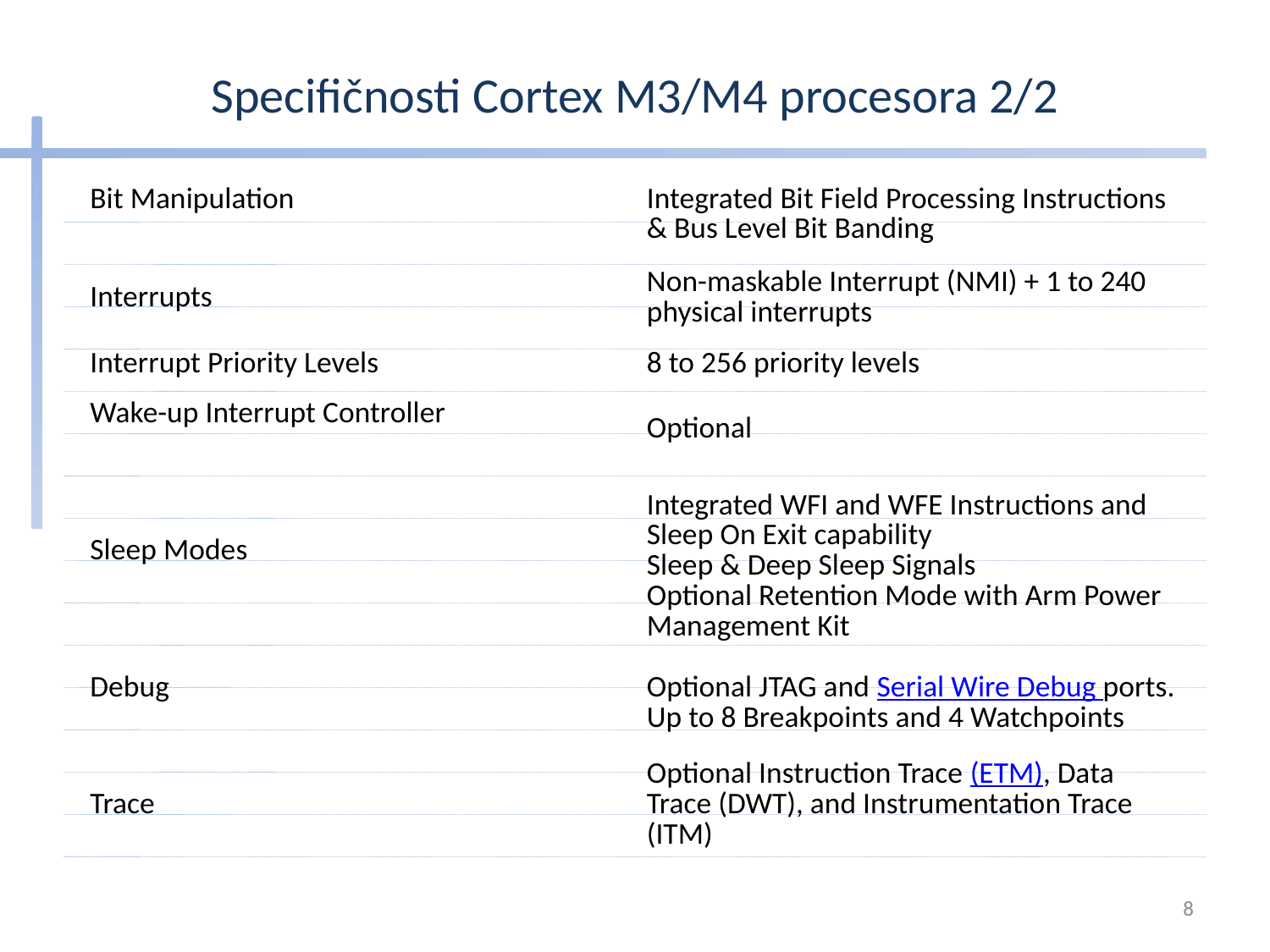

# Specifičnosti Cortex M3/M4 procesora 2/2
| Bit Manipulation | Integrated Bit Field Processing Instructions & Bus Level Bit Banding |
| --- | --- |
| Interrupts | Non-maskable Interrupt (NMI) + 1 to 240 physical interrupts |
| Interrupt Priority Levels | 8 to 256 priority levels |
| Wake-up Interrupt Controller | Optional |
| Sleep Modes | Integrated WFI and WFE Instructions and Sleep On Exit capability Sleep & Deep Sleep Signals Optional Retention Mode with Arm Power Management Kit |
| Debug | Optional JTAG and Serial Wire Debug ports. Up to 8 Breakpoints and 4 Watchpoints |
| Trace | Optional Instruction Trace (ETM), Data Trace (DWT), and Instrumentation Trace (ITM) |
8